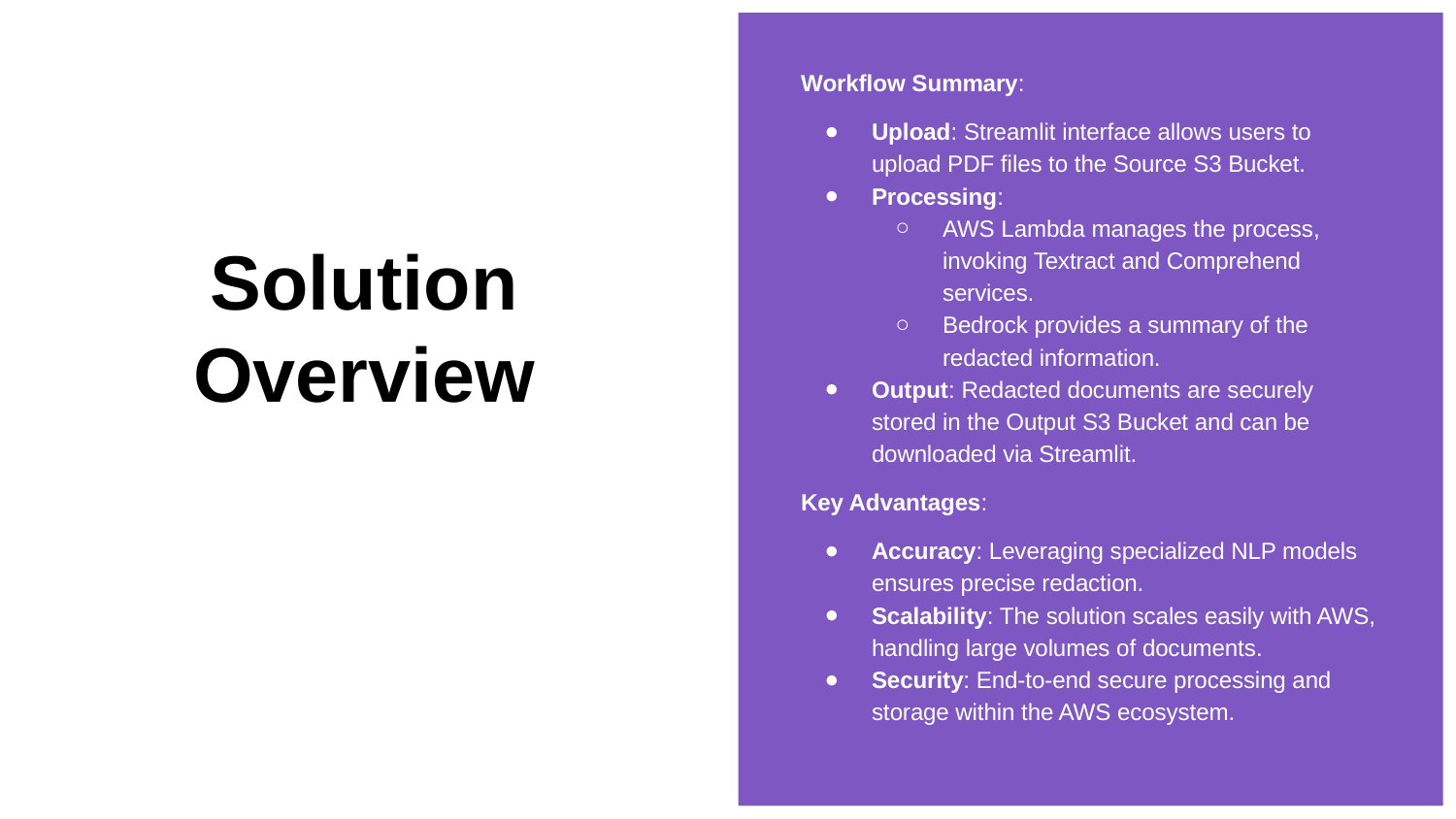

Workflow Summary:
Upload: Streamlit interface allows users to upload PDF files to the Source S3 Bucket.
Processing:
AWS Lambda manages the process, invoking Textract and Comprehend services.
Bedrock provides a summary of the redacted information.
Output: Redacted documents are securely stored in the Output S3 Bucket and can be downloaded via Streamlit.
Key Advantages:
Accuracy: Leveraging specialized NLP models ensures precise redaction.
Scalability: The solution scales easily with AWS, handling large volumes of documents.
Security: End-to-end secure processing and storage within the AWS ecosystem.

# Solution Overview